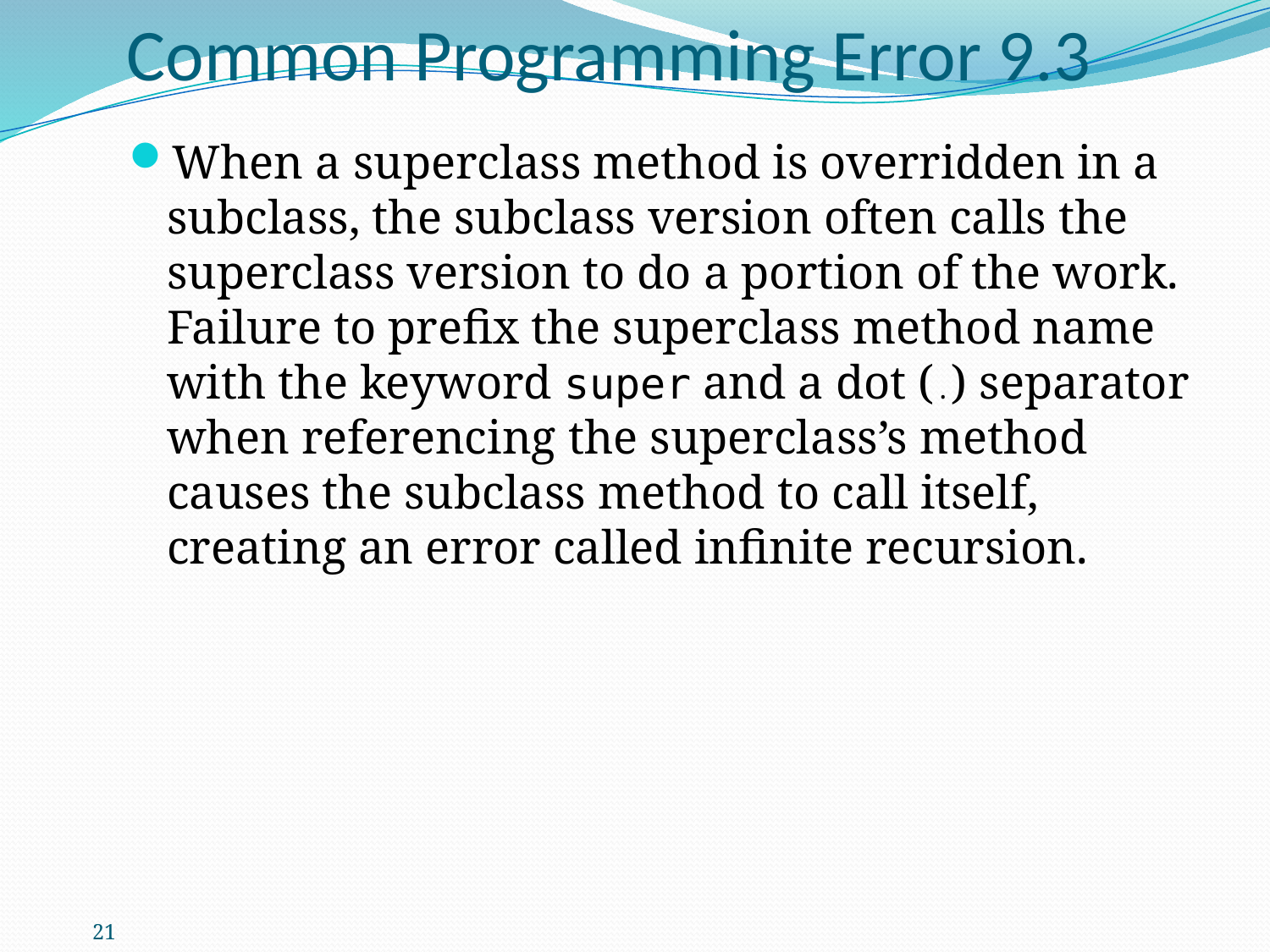

# Common Programming Error 9.3
When a superclass method is overridden in a subclass, the subclass version often calls the superclass version to do a portion of the work. Failure to prefix the superclass method name with the keyword super and a dot (.) separator when referencing the superclass’s method causes the subclass method to call itself, creating an error called infinite recursion.
21